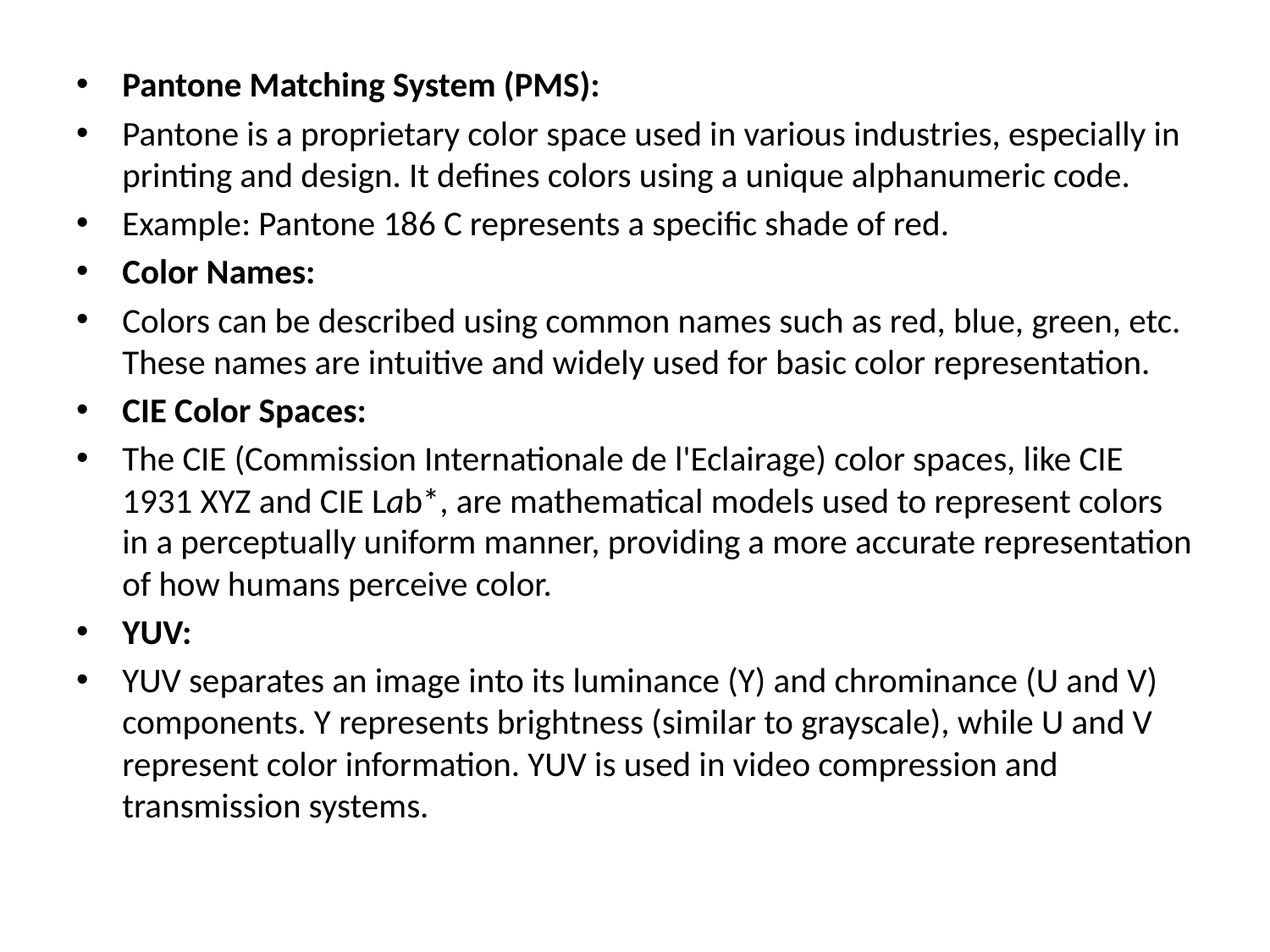

Pantone Matching System (PMS):
Pantone is a proprietary color space used in various industries, especially in printing and design. It defines colors using a unique alphanumeric code.
Example: Pantone 186 C represents a specific shade of red.
Color Names:
Colors can be described using common names such as red, blue, green, etc. These names are intuitive and widely used for basic color representation.
CIE Color Spaces:
The CIE (Commission Internationale de l'Eclairage) color spaces, like CIE 1931 XYZ and CIE Lab*, are mathematical models used to represent colors in a perceptually uniform manner, providing a more accurate representation of how humans perceive color.
YUV:
YUV separates an image into its luminance (Y) and chrominance (U and V) components. Y represents brightness (similar to grayscale), while U and V represent color information. YUV is used in video compression and transmission systems.